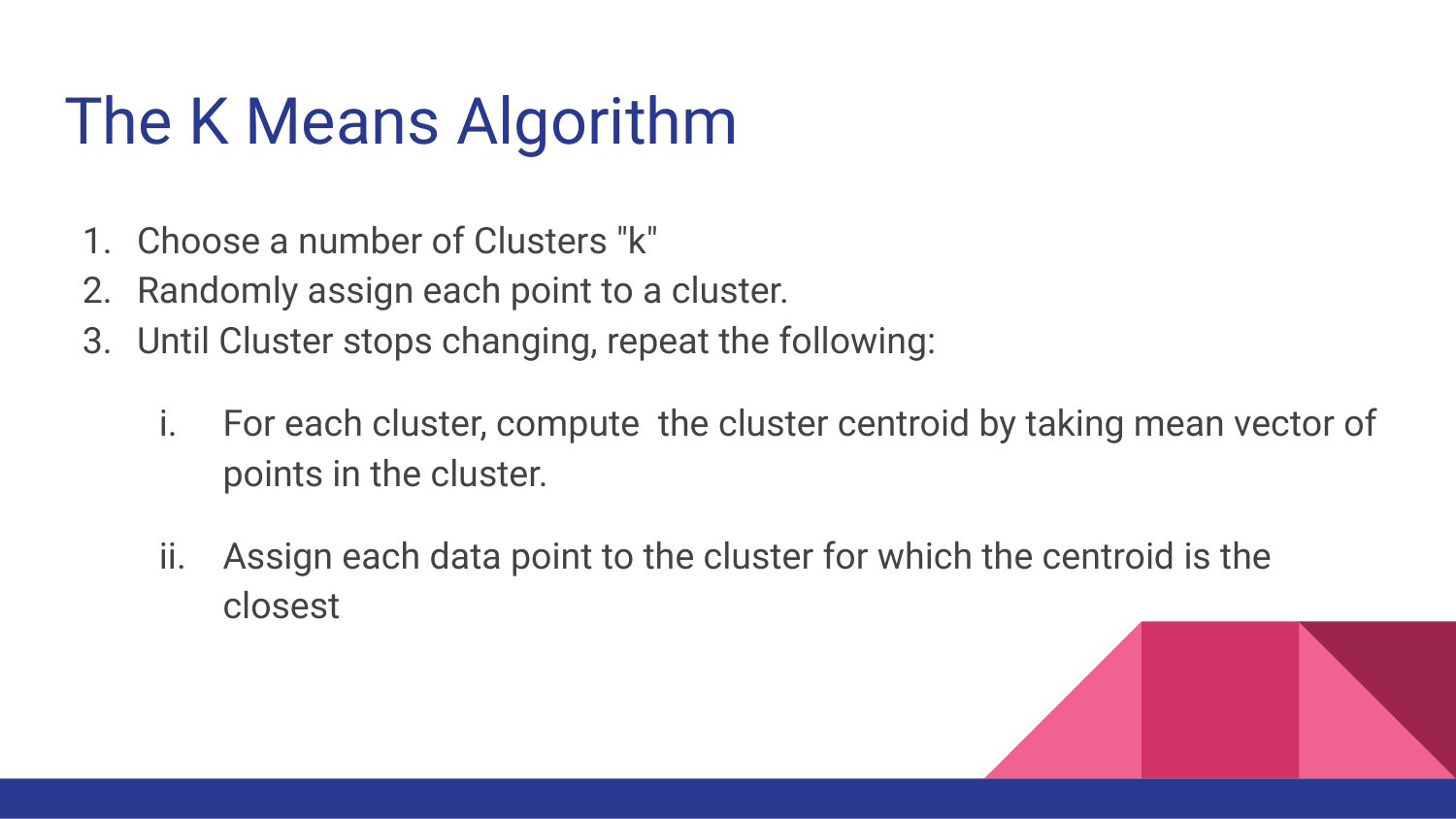

# The K Means Algorithm
Choose a number of Clusters "k"
Randomly assign each point to a cluster.
Until Cluster stops changing, repeat the following:
For each cluster, compute  the cluster centroid by taking mean vector of points in the cluster.
Assign each data point to the cluster for which the centroid is the closest